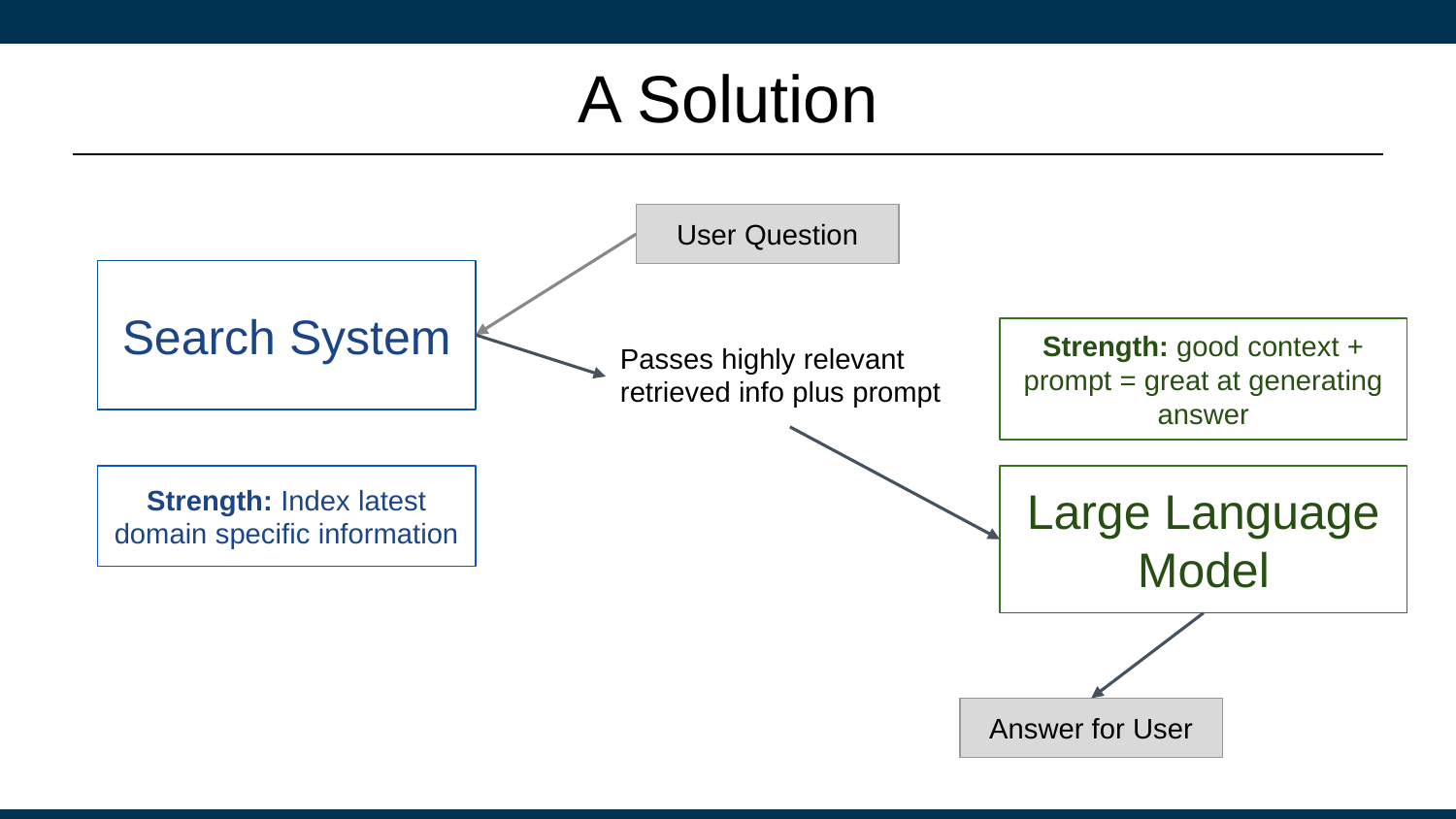

# A Solution
User Question
Search System
Strength: good context + prompt = great at generating answer
Passes highly relevant retrieved info plus prompt
Strength: Index latest domain specific information
Large Language Model
Answer for User